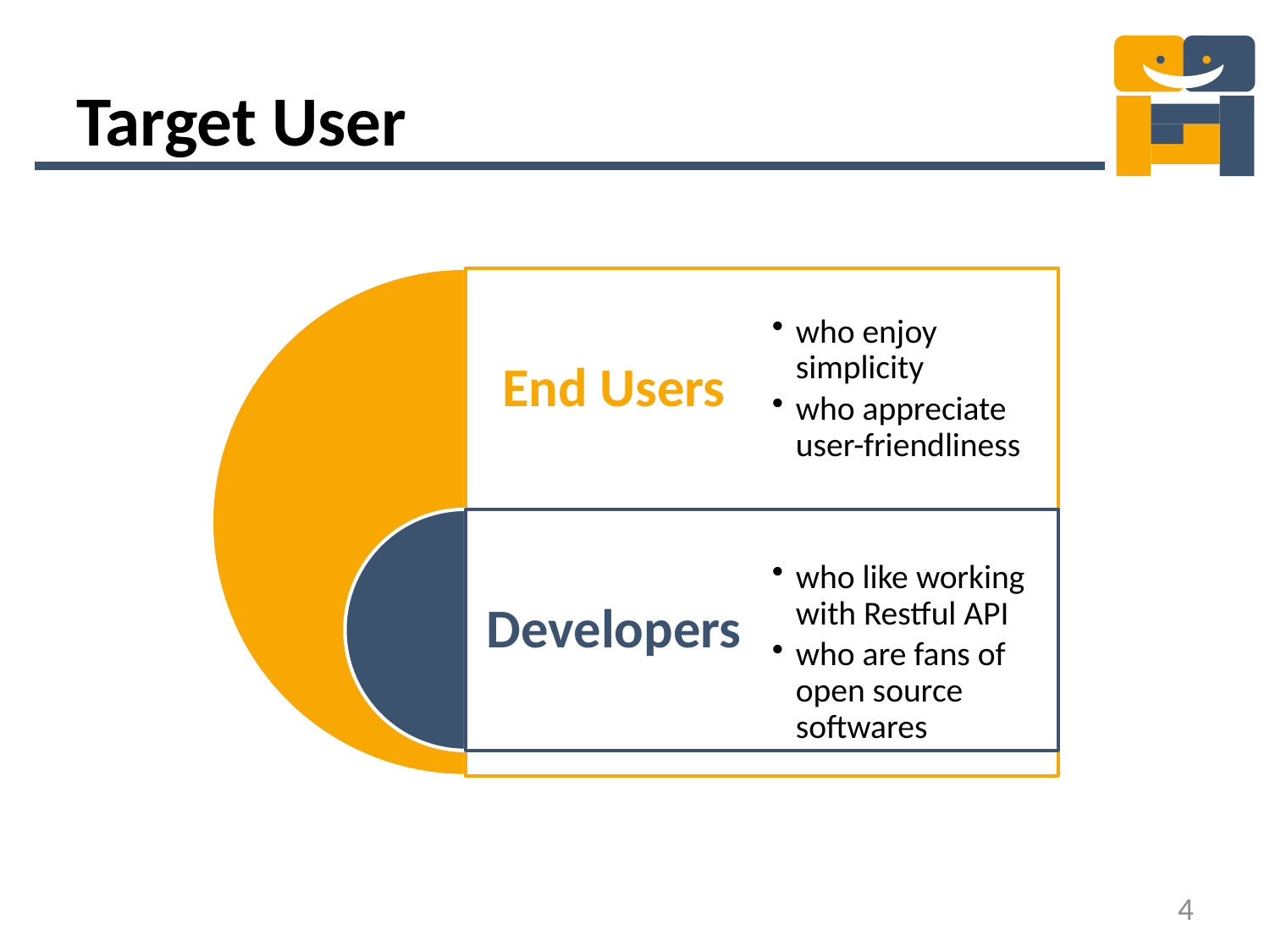

# Target User

End Users

who enjoy simplicity
who appreciate user-friendliness

Developers

who like working with Restful API
who are fans of open source softwares
4